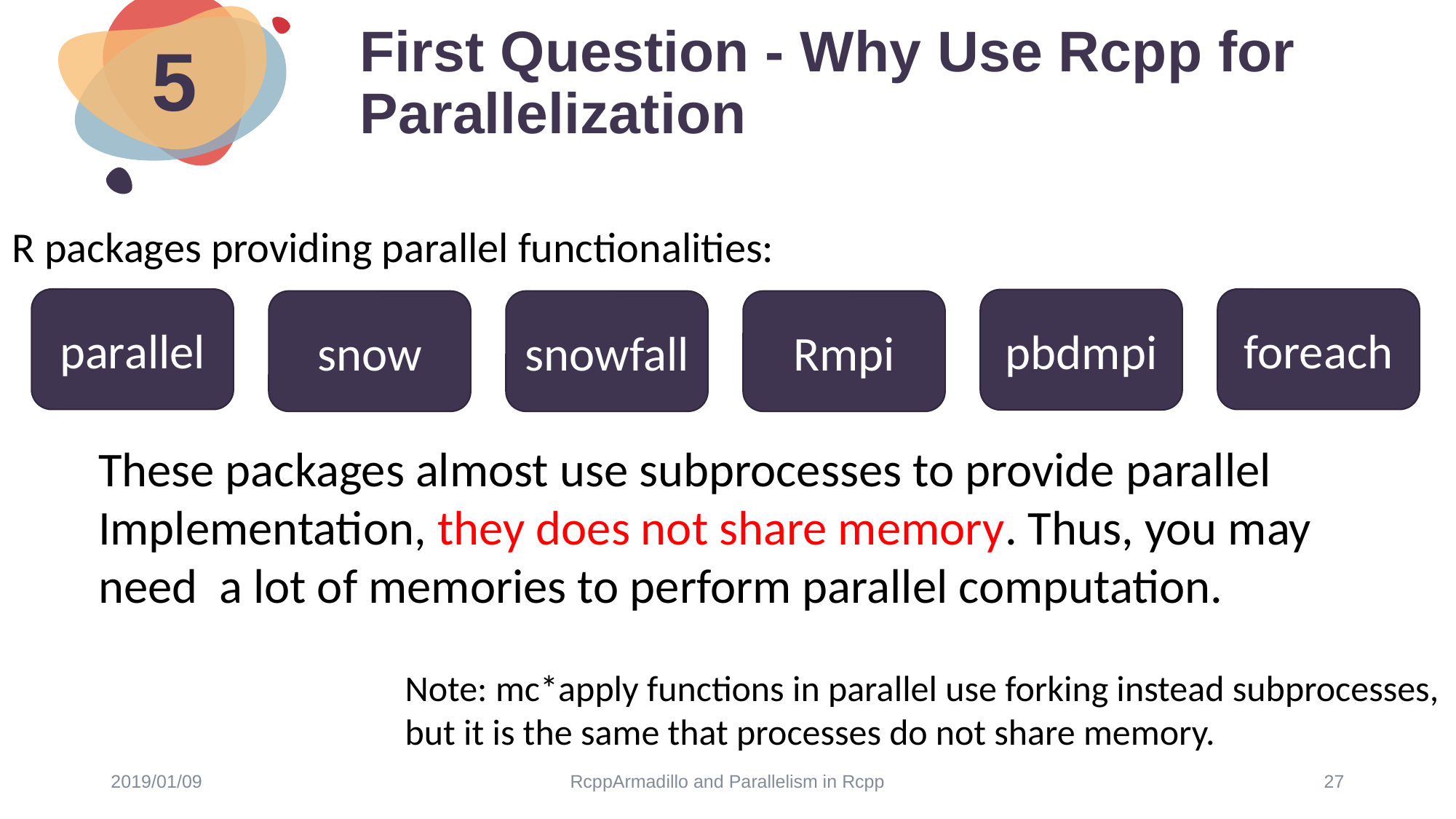

# First Question - Why Use Rcpp for Parallelization
5
R packages providing parallel functionalities:
parallel
foreach
pbdmpi
snow
snowfall
Rmpi
These packages almost use subprocesses to provide parallel
Implementation, they does not share memory. Thus, you may
need  a lot of memories to perform parallel computation.
Note: mc*apply functions in parallel use forking instead subprocesses,
but it is the same that processes do not share memory.
2019/01/09
RcppArmadillo and Parallelism in Rcpp
27